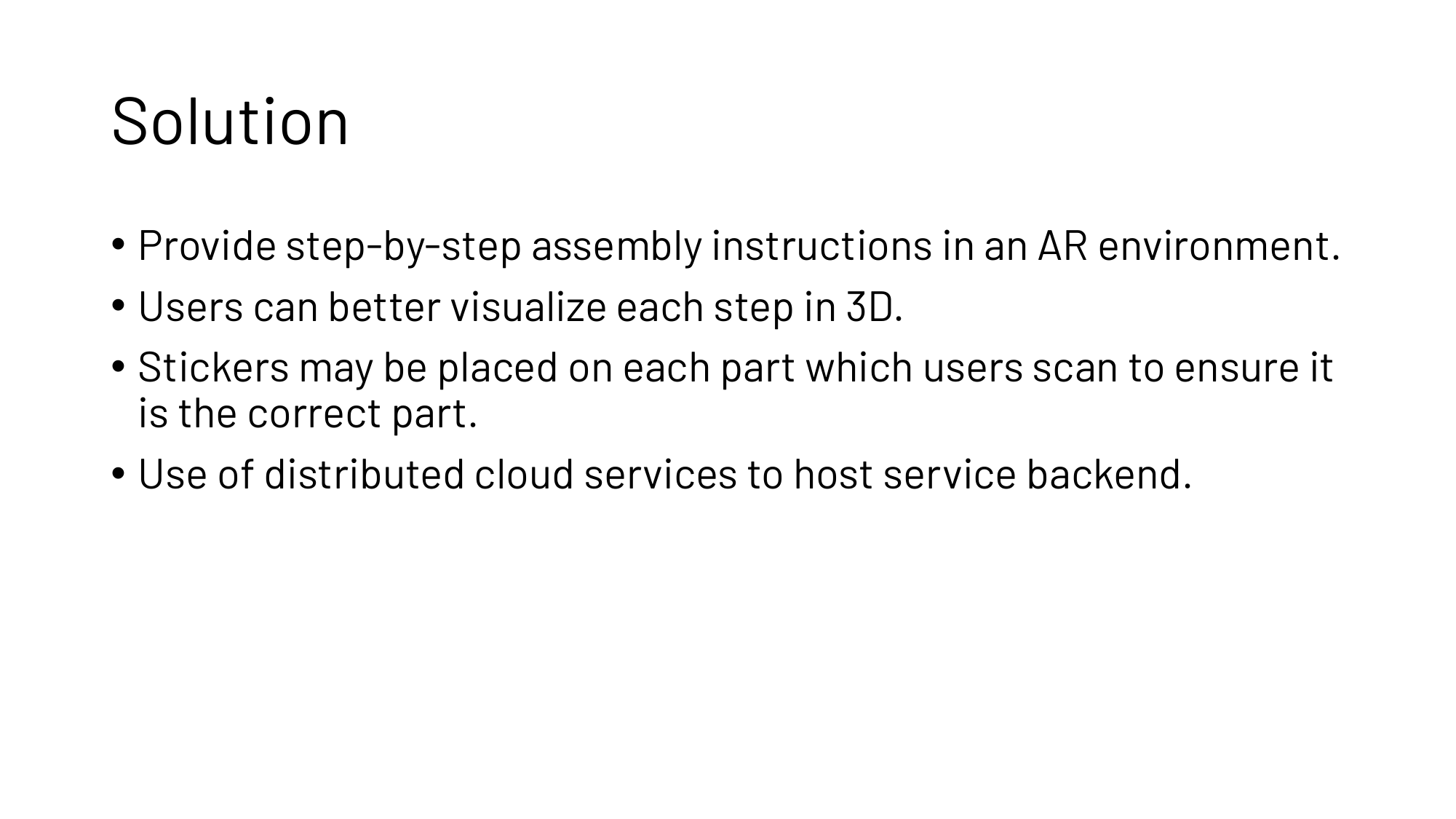

# Solution
Provide step-by-step assembly instructions in an AR environment.
Users can better visualize each step in 3D.
Stickers may be placed on each part which users scan to ensure it is the correct part.
Use of distributed cloud services to host service backend.